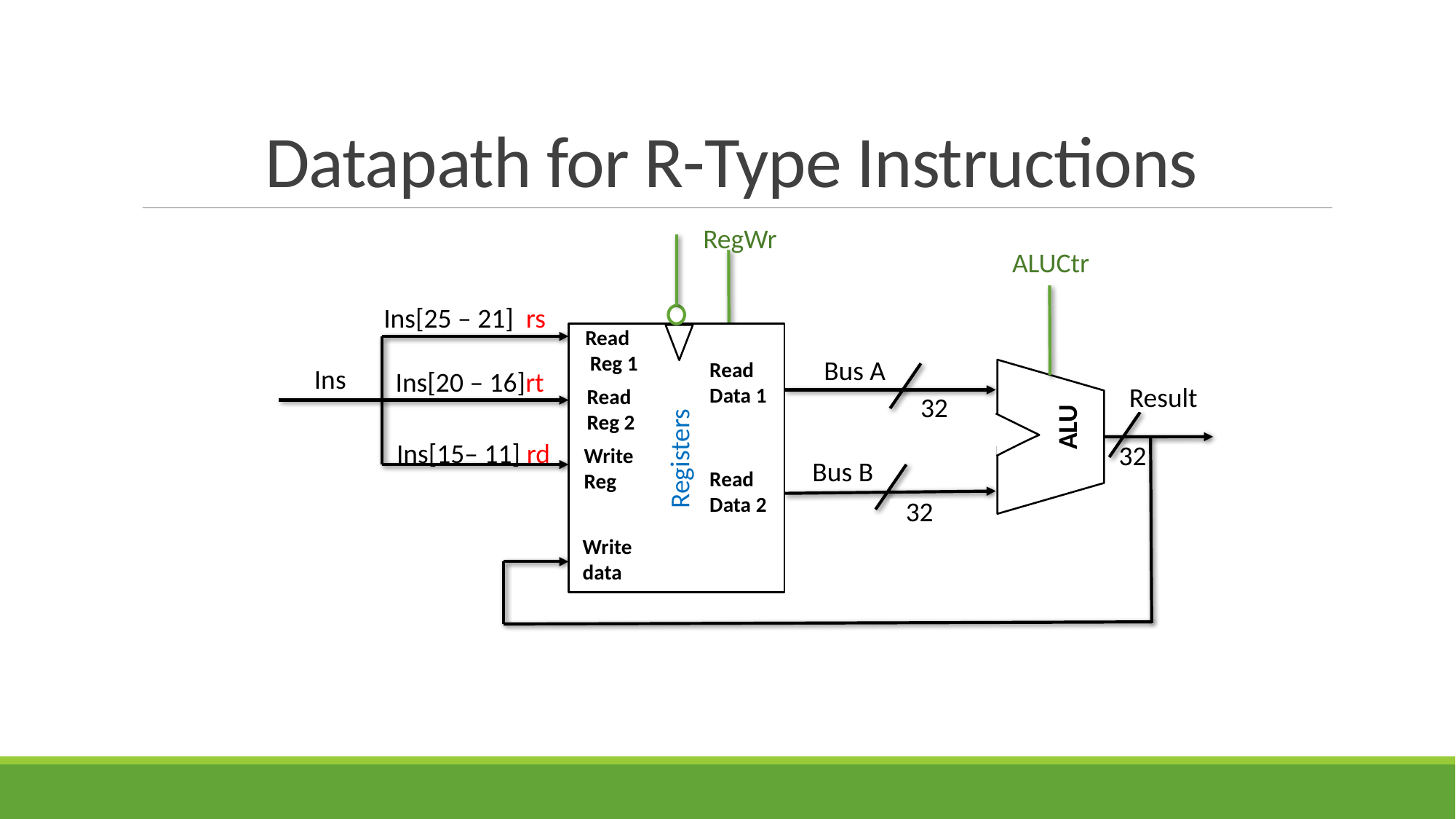

# Datapath for R-Type Instructions
RegWr

Read
 Reg 1
Read
Data 1
Read
Reg 2
Write Reg
Read
Data 2
Write data
Registers
ALUCtr
Ins[25 – 21]  rs
Bus A
32

ALU
Ins
Ins[20 – 16]rt
Result
32
Ins[15– 11] rd
Bus B
32